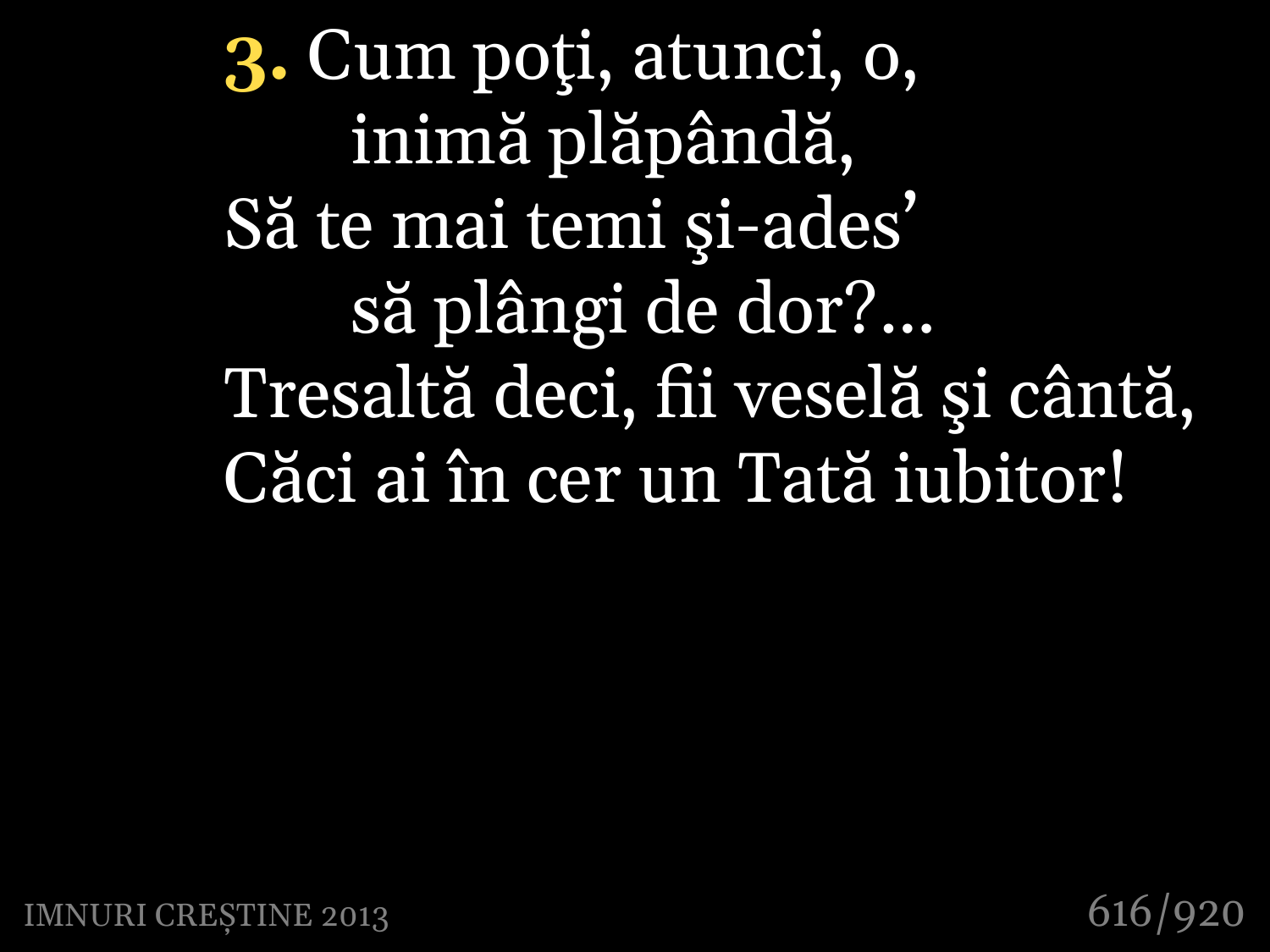

3. Cum poţi, atunci, o,
	inimă plăpândă,
Să te mai temi şi-ades’
	să plângi de dor?…
Tresaltă deci, fii veselă şi cântă,
Căci ai în cer un Tată iubitor!
616/920
IMNURI CREȘTINE 2013